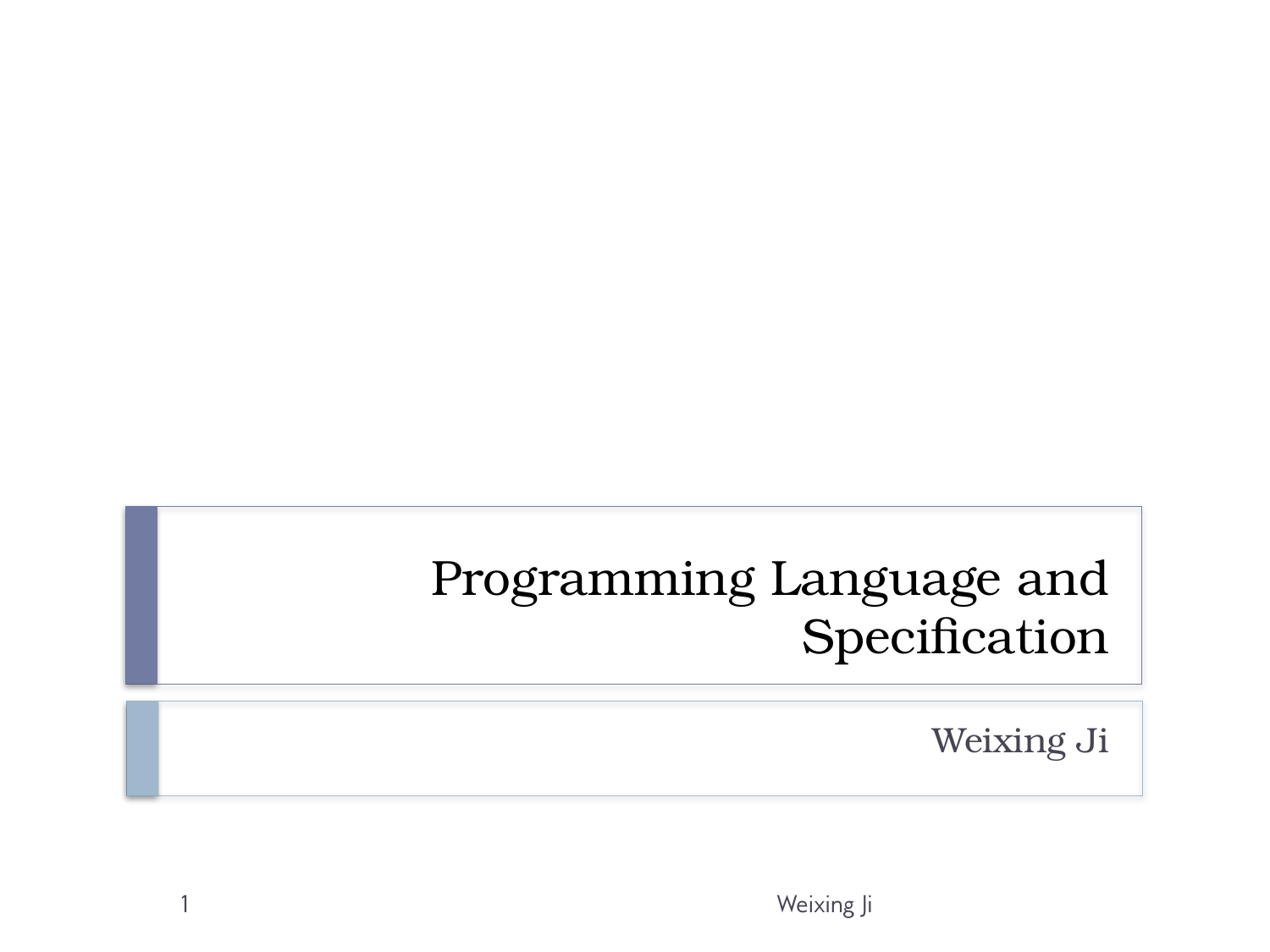

# Programming Language and Specification
Weixing Ji
1
Weixing Ji